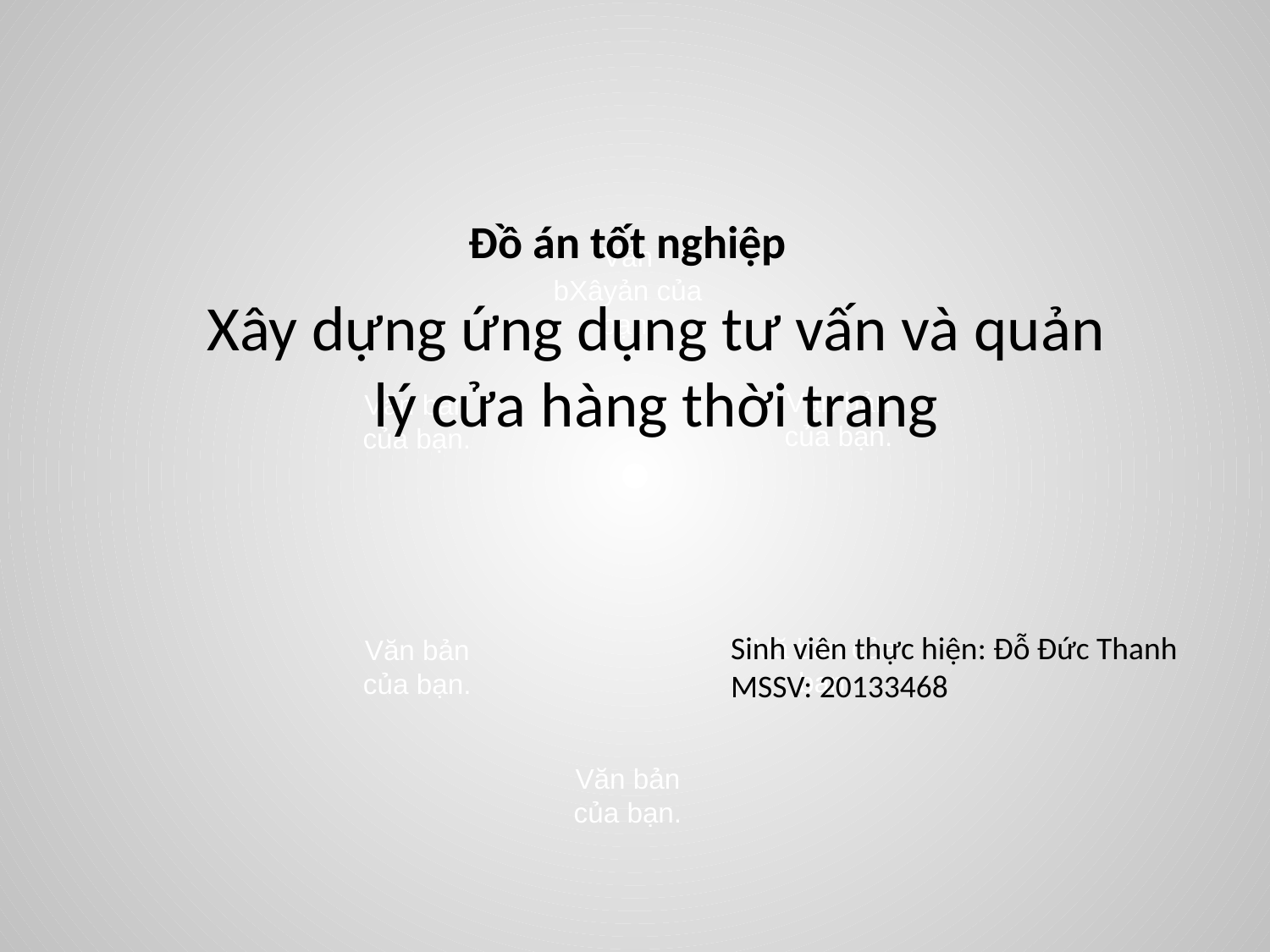

Đồ án tốt nghiệp
Văn bXâyản của bạn.
Xây dựng ứng dụng tư vấn và quản lý cửa hàng thời trang
Văn bản của bạn.
Văn bản của bạn.
Sinh viên thực hiện: Đỗ Đức Thanh
MSSV: 20133468
Vă bản của bạn.
Văn bản của bạn.
Văn bản của bạn.